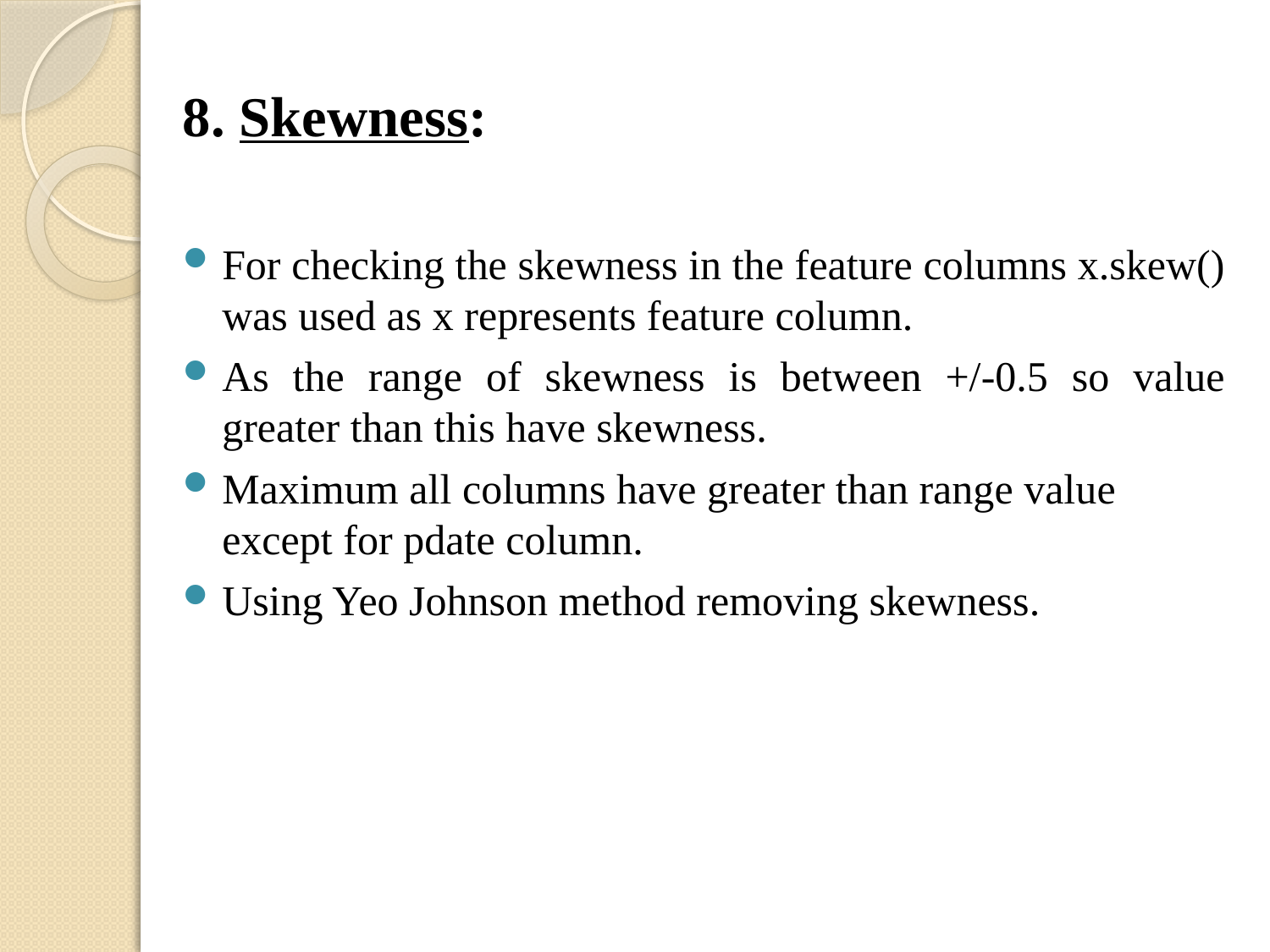

8. Skewness:

For checking the skewness in the feature columns x.skew() was used as x represents feature column.
As the range of skewness is between +/-0.5 so value greater than this have skewness.
Maximum all columns have greater than range value except for pdate column.
Using Yeo Johnson method removing skewness.